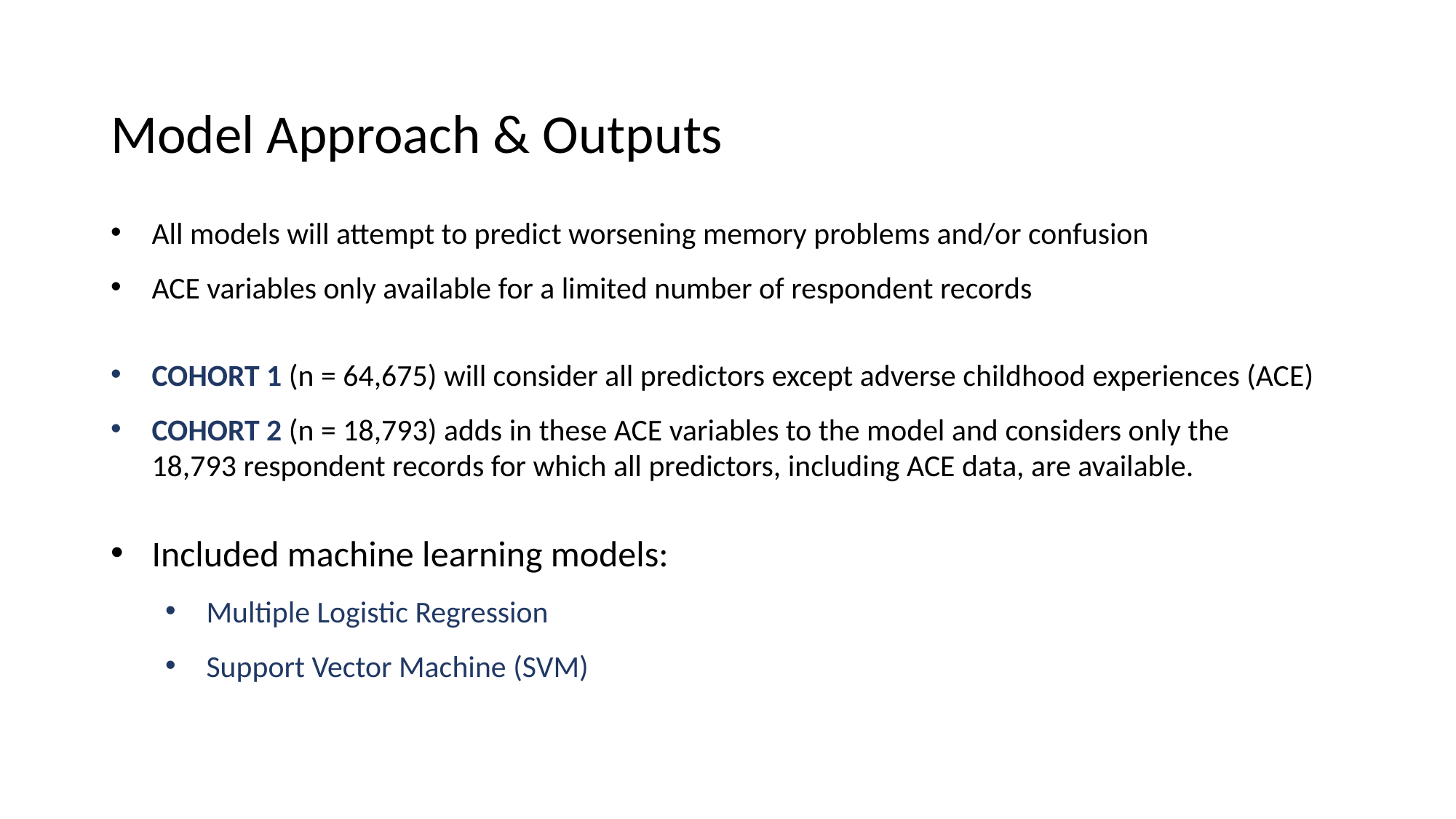

# Model Approach & Outputs
All models will attempt to predict worsening memory problems and/or confusion
ACE variables only available for a limited number of respondent records

COHORT 1 (n = 64,675) will consider all predictors except adverse childhood experiences (ACE)
COHORT 2 (n = 18,793) adds in these ACE variables to the model and considers only the 18,793 respondent records for which all predictors, including ACE data, are available.

Included machine learning models:
Multiple Logistic Regression
Support Vector Machine (SVM)